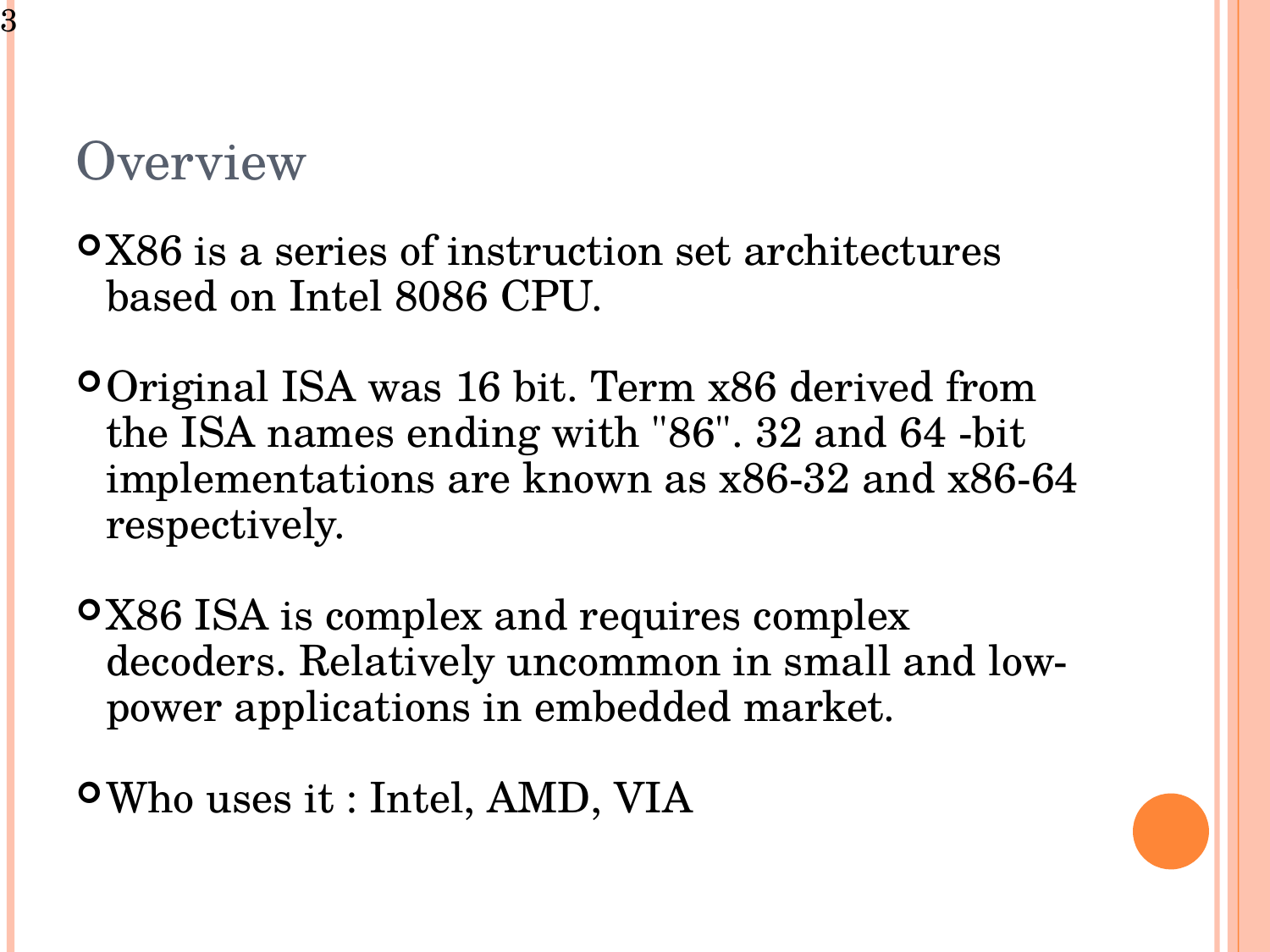

3
Overview
X86 is a series of instruction set architectures based on Intel 8086 CPU.

Original ISA was 16 bit. Term x86 derived from the ISA names ending with "86". 32 and 64 -bit implementations are known as x86-32 and x86-64 respectively.

X86 ISA is complex and requires complex decoders. Relatively uncommon in small and low-power applications in embedded market.

Who uses it : Intel, AMD, VIA